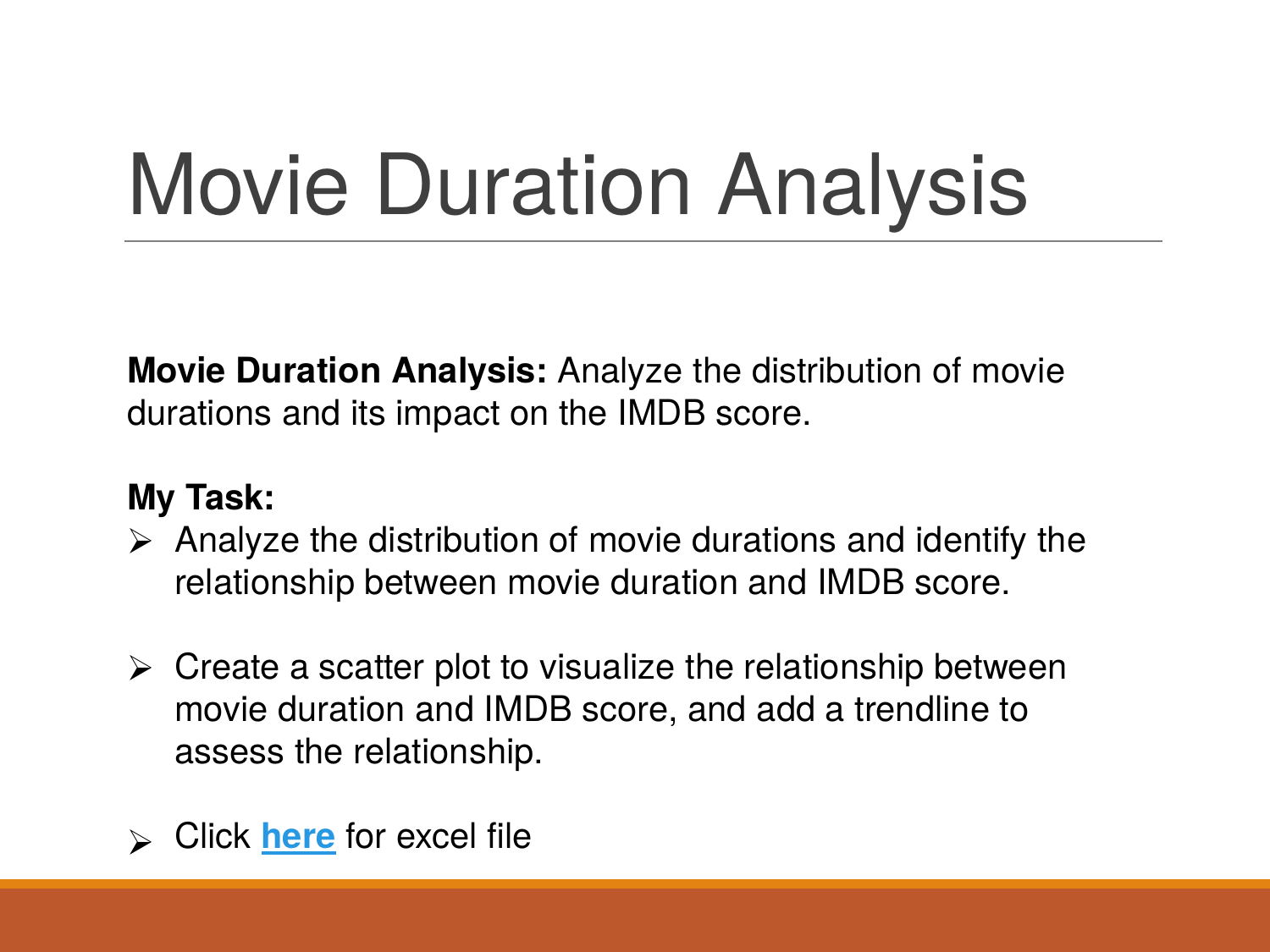

# Movie Duration Analysis
Movie Duration Analysis: Analyze the distribution of movie durations and its impact on the IMDB score.

My Task:
Analyze the distribution of movie durations and identify the relationship between movie duration and IMDB score.

Create a scatter plot to visualize the relationship between movie duration and IMDB score, and add a trendline to assess the relationship.

Click here for excel file